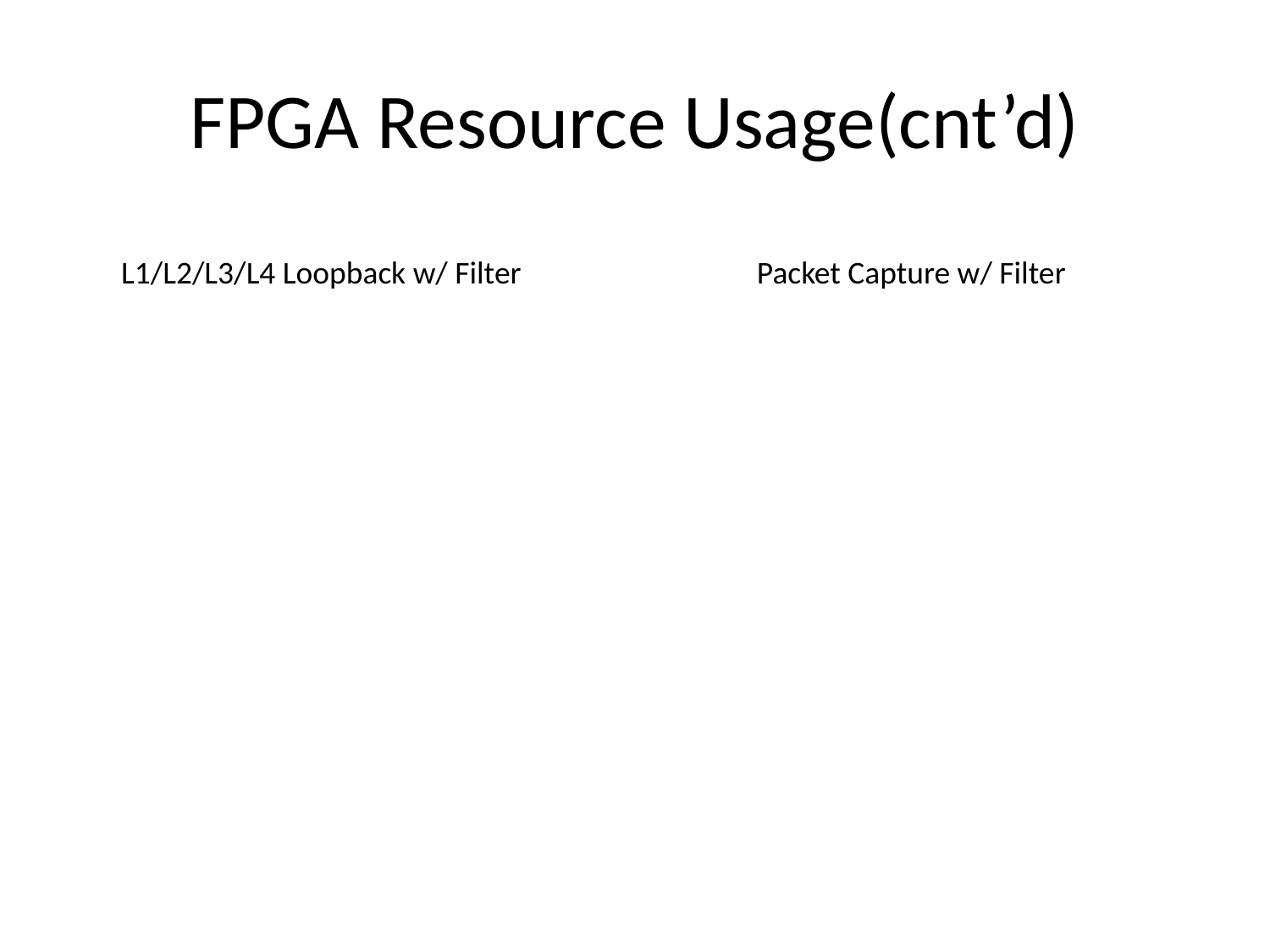

# FPGA Resource Usage(cnt’d)
L1/L2/L3/L4 Loopback w/ Filter
Packet Capture w/ Filter